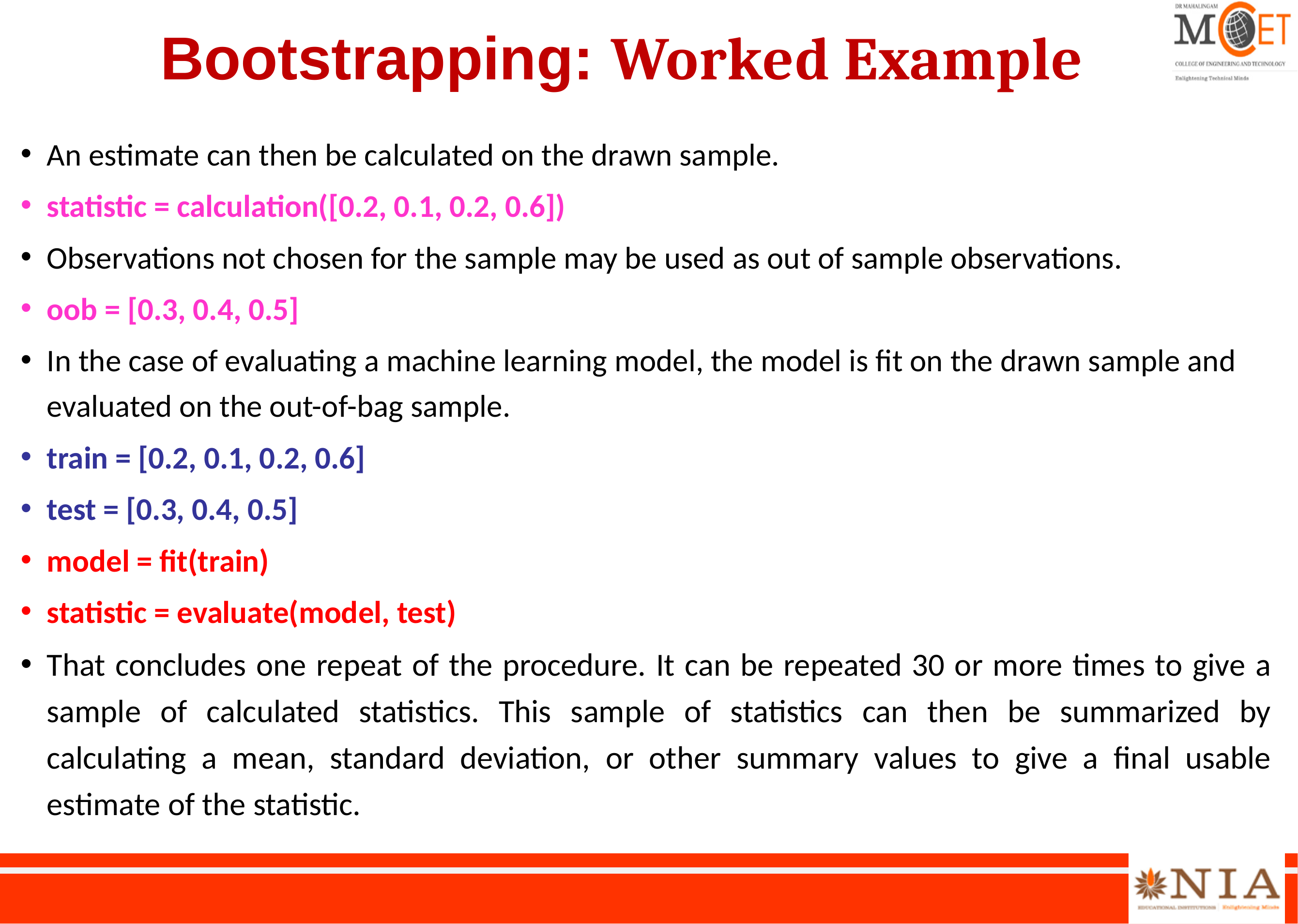

# Bootstrapping: Worked Example
An estimate can then be calculated on the drawn sample.
statistic = calculation([0.2, 0.1, 0.2, 0.6])
Observations not chosen for the sample may be used as out of sample observations.
oob = [0.3, 0.4, 0.5]
In the case of evaluating a machine learning model, the model is fit on the drawn sample and evaluated on the out-of-bag sample.
train = [0.2, 0.1, 0.2, 0.6]
test = [0.3, 0.4, 0.5]
model = fit(train)
statistic = evaluate(model, test)
That concludes one repeat of the procedure. It can be repeated 30 or more times to give a sample of calculated statistics. This sample of statistics can then be summarized by calculating a mean, standard deviation, or other summary values to give a final usable estimate of the statistic.